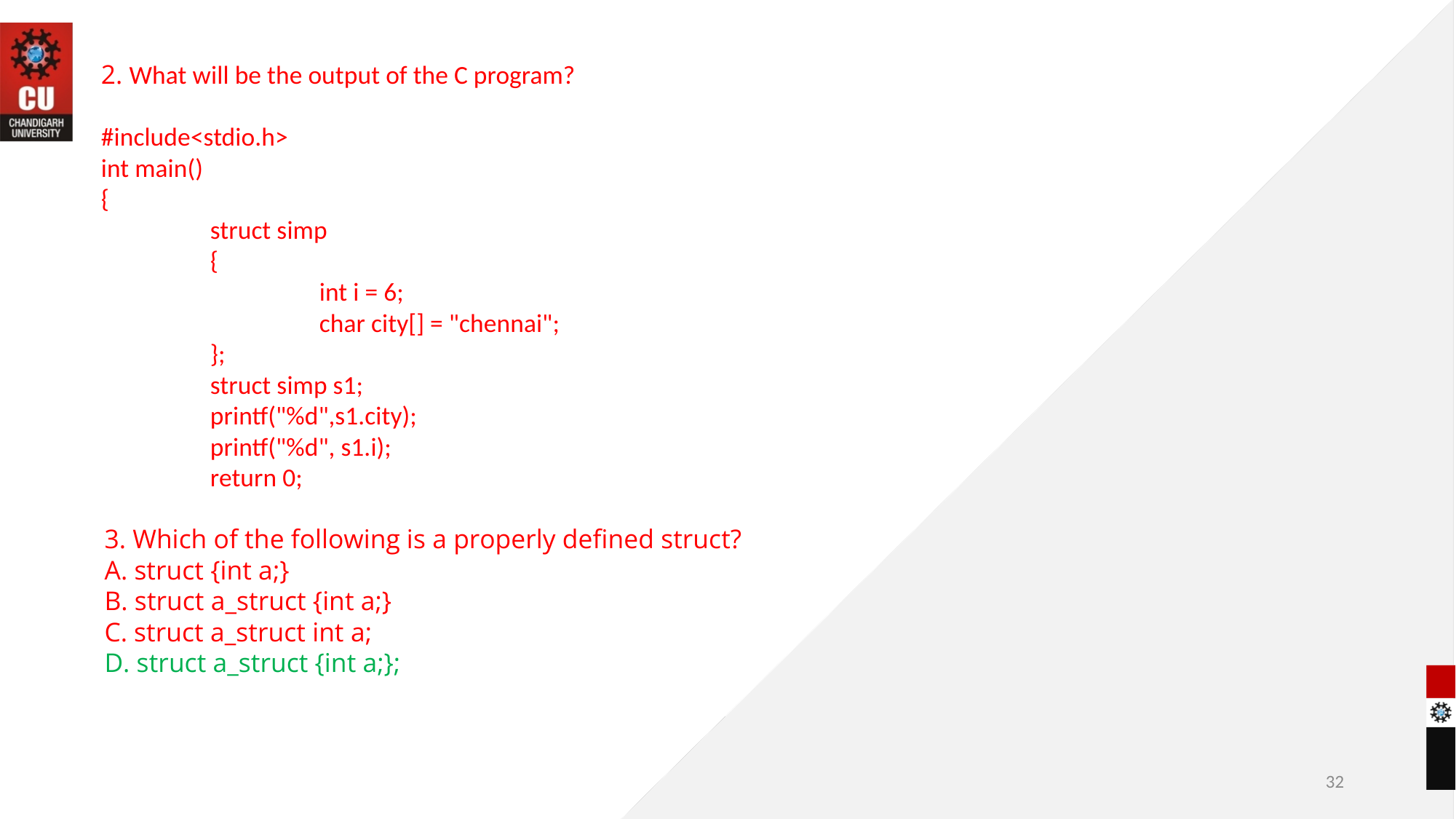

2. What will be the output of the C program?

#include<stdio.h>
int main()
{
	struct simp
	{
		int i = 6;
		char city[] = "chennai";
	};
	struct simp s1;
	printf("%d",s1.city);
	printf("%d", s1.i);
	return 0;

3. Which of the following is a properly defined struct?
A. struct {int a;}
B. struct a_struct {int a;}
C. struct a_struct int a;
D. struct a_struct {int a;};

32